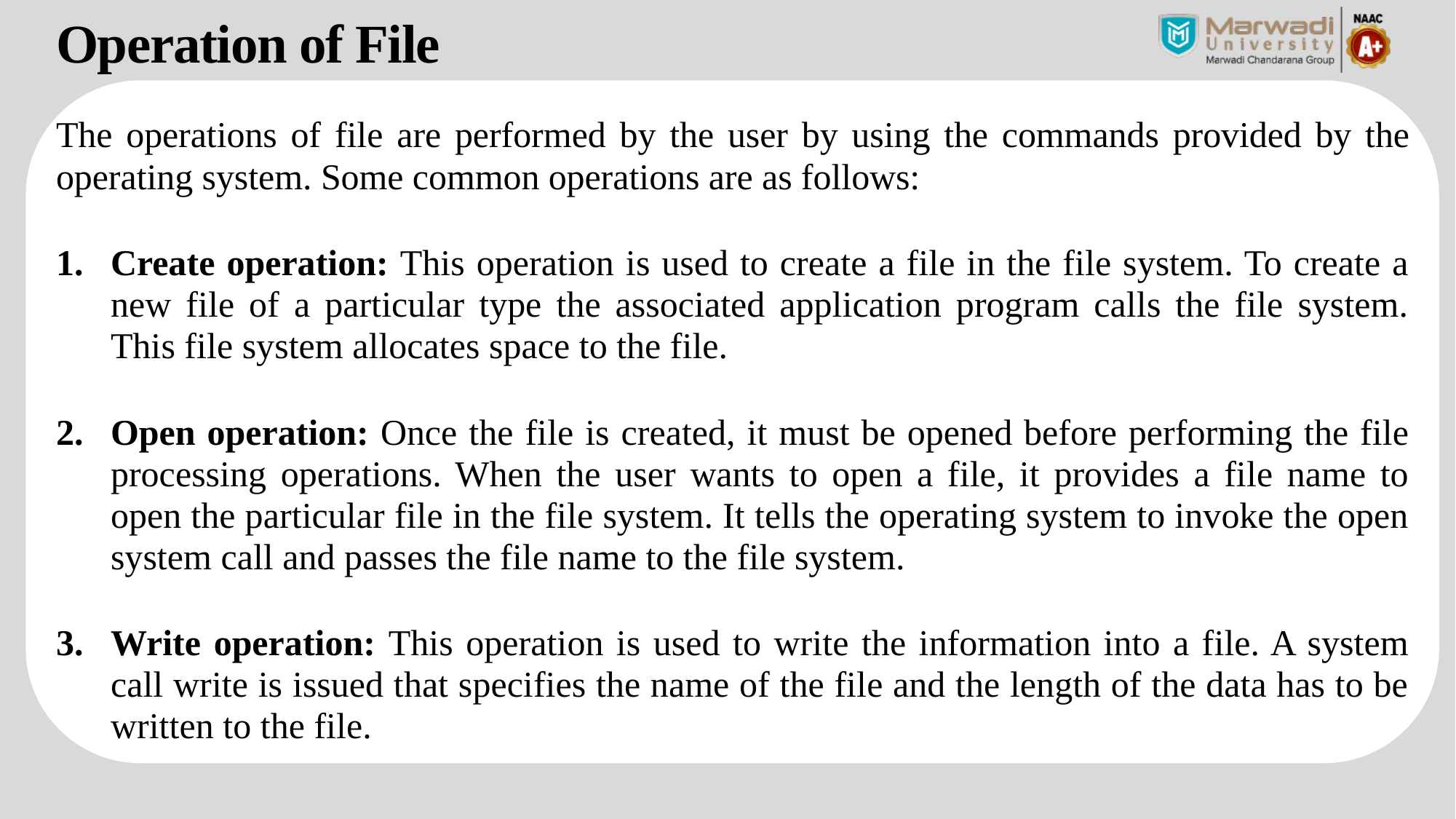

Operation of File
The operations of file are performed by the user by using the commands provided by the operating system. Some common operations are as follows:

Create operation: This operation is used to create a file in the file system. To create a new file of a particular type the associated application program calls the file system. This file system allocates space to the file.

Open operation: Once the file is created, it must be opened before performing the file processing operations. When the user wants to open a file, it provides a file name to open the particular file in the file system. It tells the operating system to invoke the open system call and passes the file name to the file system.

Write operation: This operation is used to write the information into a file. A system call write is issued that specifies the name of the file and the length of the data has to be written to the file.